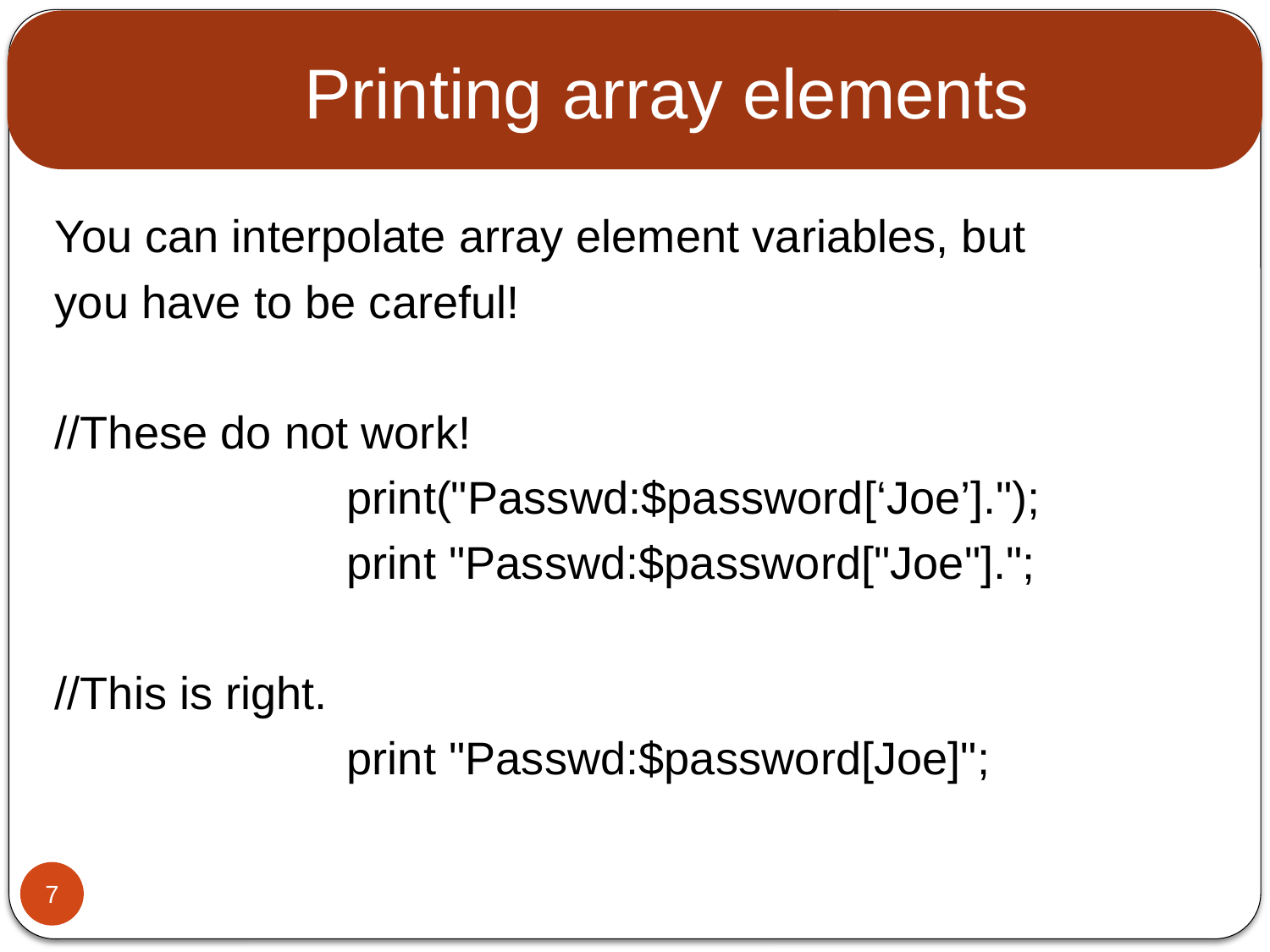

# Printing array elements
You can interpolate array element variables, but
you have to be careful!

//These do not work!
			print("Passwd:$password[‘Joe’].");
			print "Passwd:$password["Joe"].";

//This is right.
			print "Passwd:$password[Joe]";
7